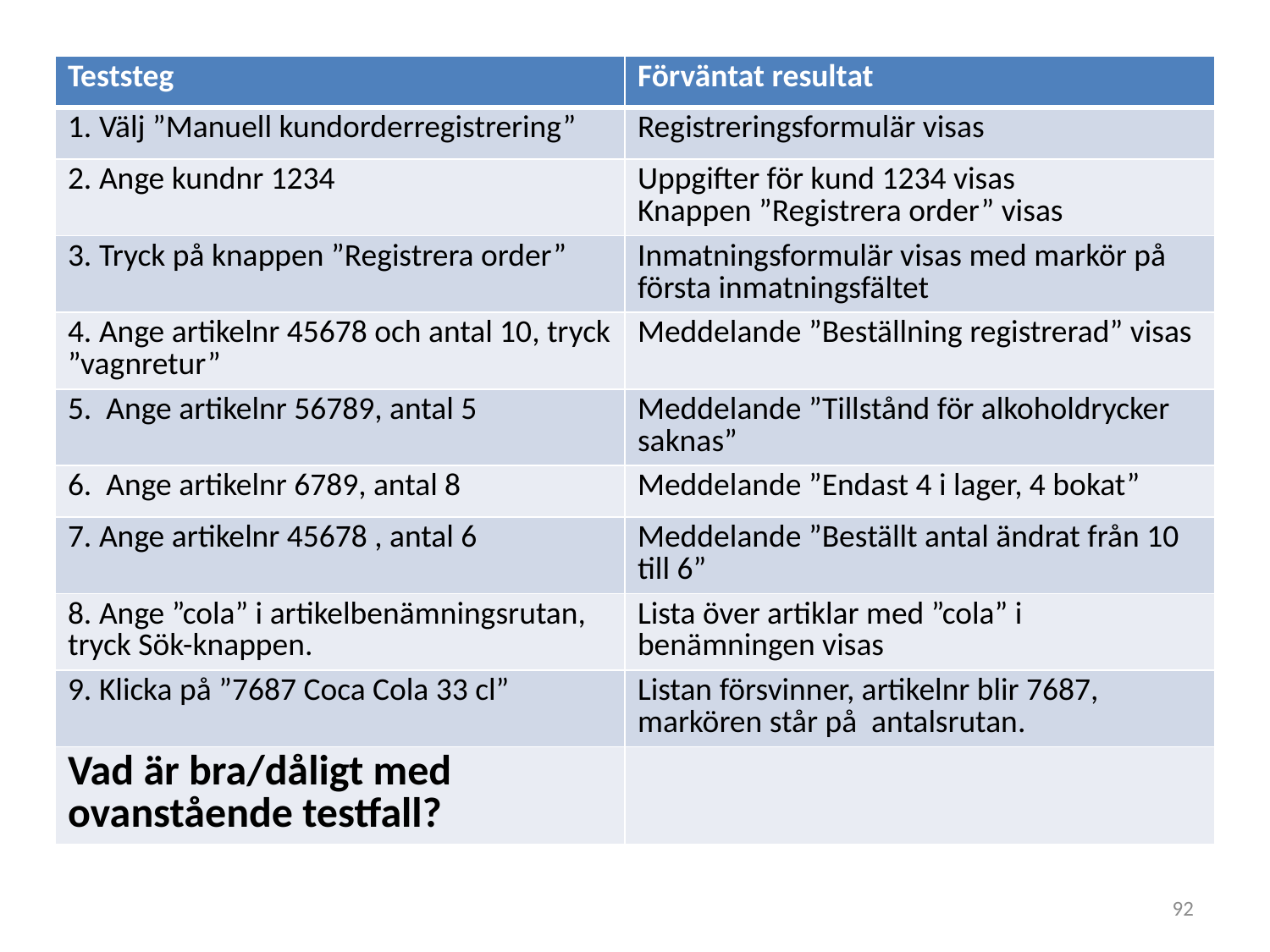

| Teststeg | Förväntat resultat |
| --- | --- |
| 1. Välj ”Manuell kundorderregistrering” | Registreringsformulär visas |
| 2. Ange kundnr 1234 | Uppgifter för kund 1234 visas Knappen ”Registrera order” visas |
| 3. Tryck på knappen ”Registrera order” | Inmatningsformulär visas med markör på första inmatningsfältet |
| 4. Ange artikelnr 45678 och antal 10, tryck ”vagnretur” | Meddelande ”Beställning registrerad” visas |
| 5. Ange artikelnr 56789, antal 5 | Meddelande ”Tillstånd för alkoholdrycker saknas” |
| 6. Ange artikelnr 6789, antal 8 | Meddelande ”Endast 4 i lager, 4 bokat” |
| 7. Ange artikelnr 45678 , antal 6 | Meddelande ”Beställt antal ändrat från 10 till 6” |
| 8. Ange ”cola” i artikelbenämningsrutan, tryck Sök-knappen. | Lista över artiklar med ”cola” i benämningen visas |
| 9. Klicka på ”7687 Coca Cola 33 cl” | Listan försvinner, artikelnr blir 7687, markören står på antalsrutan. |
| Vad är bra/dåligt med ovanstående testfall? |  |
92